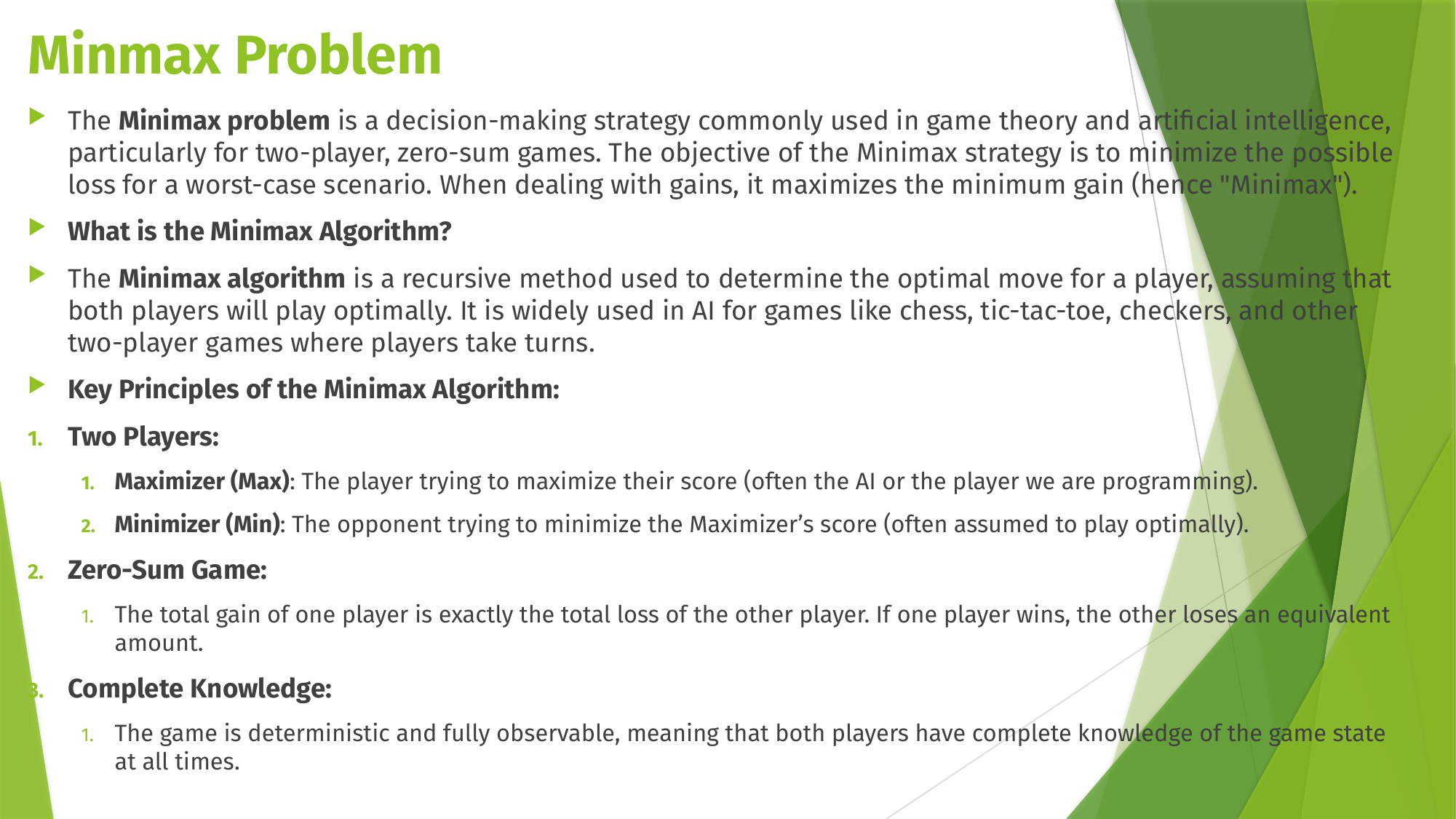

# Minmax Problem
The Minimax problem is a decision-making strategy commonly used in game theory and artificial intelligence, particularly for two-player, zero-sum games. The objective of the Minimax strategy is to minimize the possible loss for a worst-case scenario. When dealing with gains, it maximizes the minimum gain (hence "Minimax").
What is the Minimax Algorithm?
The Minimax algorithm is a recursive method used to determine the optimal move for a player, assuming that both players will play optimally. It is widely used in AI for games like chess, tic-tac-toe, checkers, and other two-player games where players take turns.
Key Principles of the Minimax Algorithm:
Two Players:
Maximizer (Max): The player trying to maximize their score (often the AI or the player we are programming).
Minimizer (Min): The opponent trying to minimize the Maximizer’s score (often assumed to play optimally).
Zero-Sum Game:
The total gain of one player is exactly the total loss of the other player. If one player wins, the other loses an equivalent amount.
Complete Knowledge:
The game is deterministic and fully observable, meaning that both players have complete knowledge of the game state at all times.